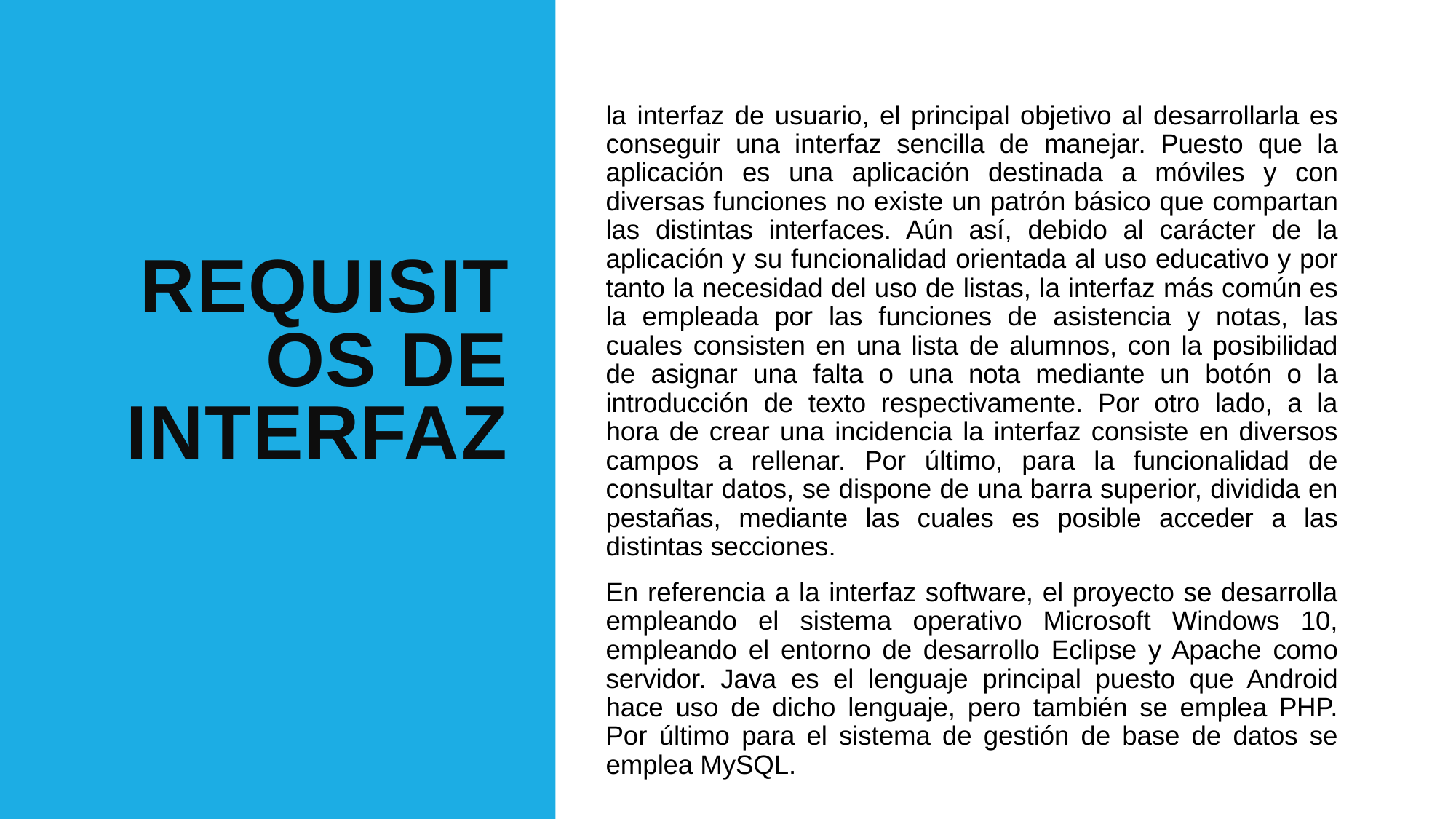

la interfaz de usuario, el principal objetivo al desarrollarla es conseguir una interfaz sencilla de manejar. Puesto que la aplicación es una aplicación destinada a móviles y con diversas funciones no existe un patrón básico que compartan las distintas interfaces. Aún así, debido al carácter de la aplicación y su funcionalidad orientada al uso educativo y por tanto la necesidad del uso de listas, la interfaz más común es la empleada por las funciones de asistencia y notas, las cuales consisten en una lista de alumnos, con la posibilidad de asignar una falta o una nota mediante un botón o la introducción de texto respectivamente. Por otro lado, a la hora de crear una incidencia la interfaz consiste en diversos campos a rellenar. Por último, para la funcionalidad de consultar datos, se dispone de una barra superior, dividida en pestañas, mediante las cuales es posible acceder a las distintas secciones.
En referencia a la interfaz software, el proyecto se desarrolla empleando el sistema operativo Microsoft Windows 10, empleando el entorno de desarrollo Eclipse y Apache como servidor. Java es el lenguaje principal puesto que Android hace uso de dicho lenguaje, pero también se emplea PHP. Por último para el sistema de gestión de base de datos se emplea MySQL.

# REQUISITOS DE INTERFAZ